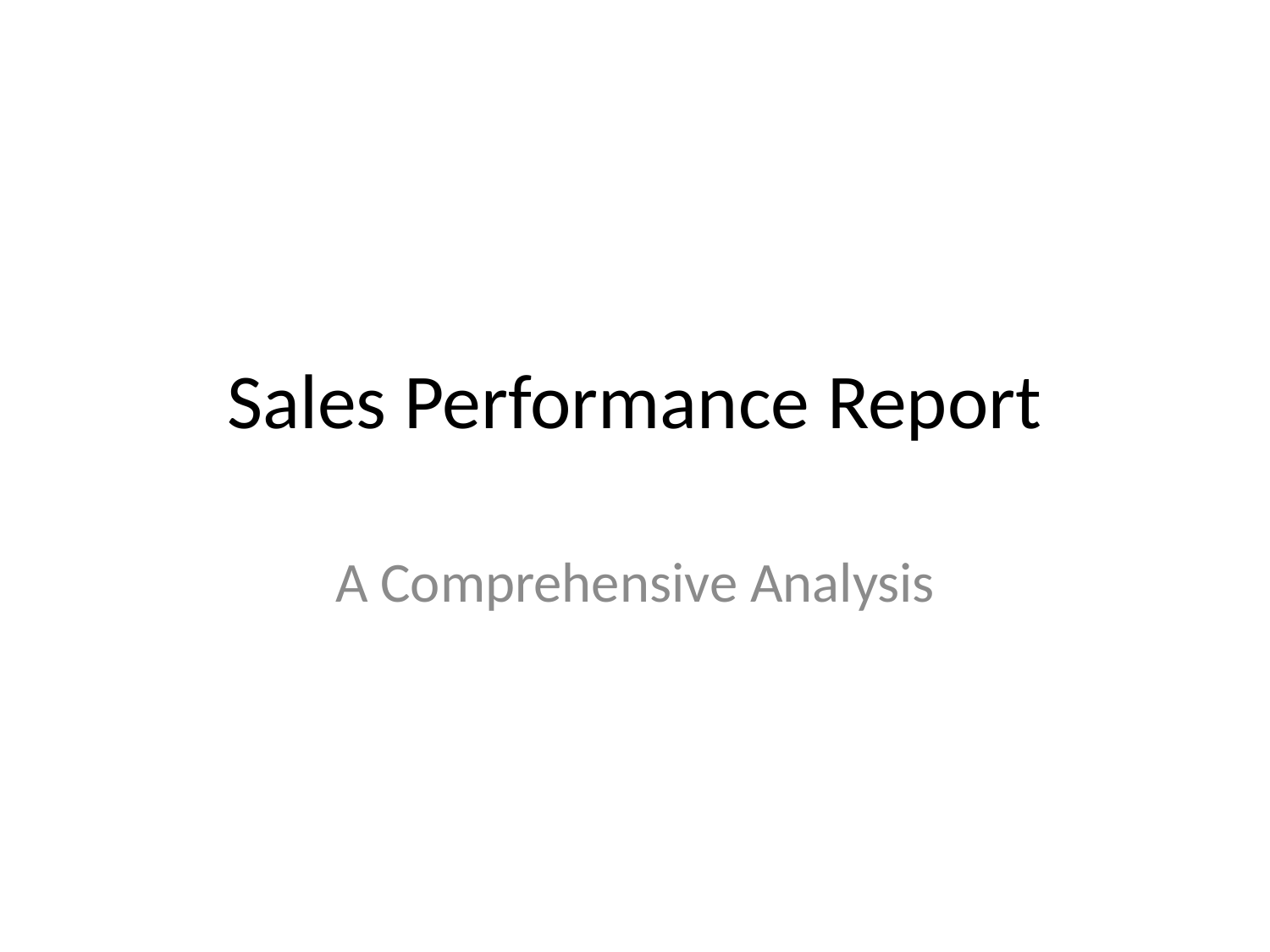

# Sales Performance Report
A Comprehensive Analysis